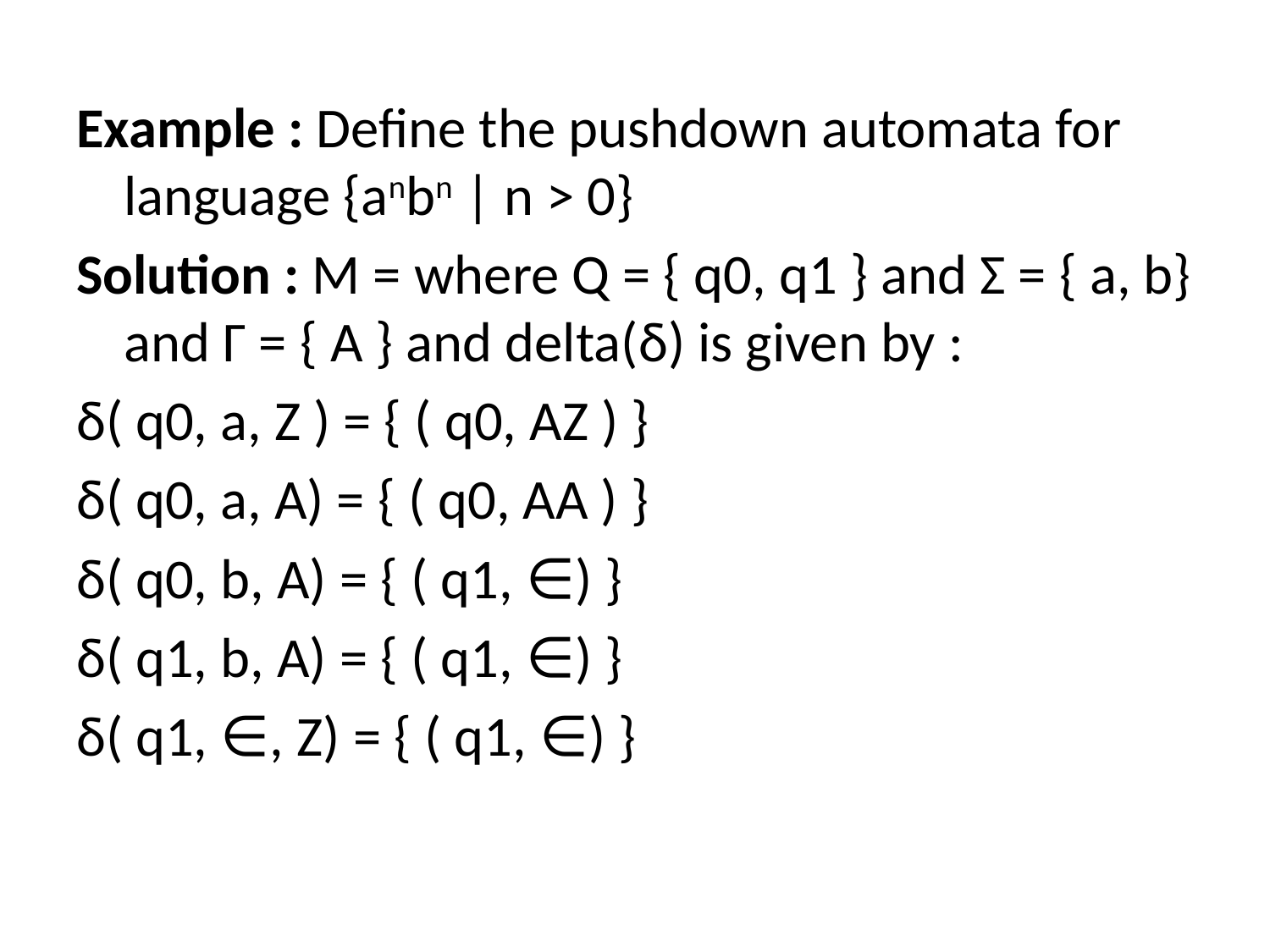

Example : Define the pushdown automata for language {anbn | n > 0}
Solution : M = where Q = { q0, q1 } and Σ = { a, b} and Γ = { A } and delta(δ) is given by :
δ( q0, a, Z ) = { ( q0, AZ ) }
δ( q0, a, A) = { ( q0, AA ) }
δ( q0, b, A) = { ( q1, ∈) }
δ( q1, b, A) = { ( q1, ∈) }
δ( q1, ∈, Z) = { ( q1, ∈) }